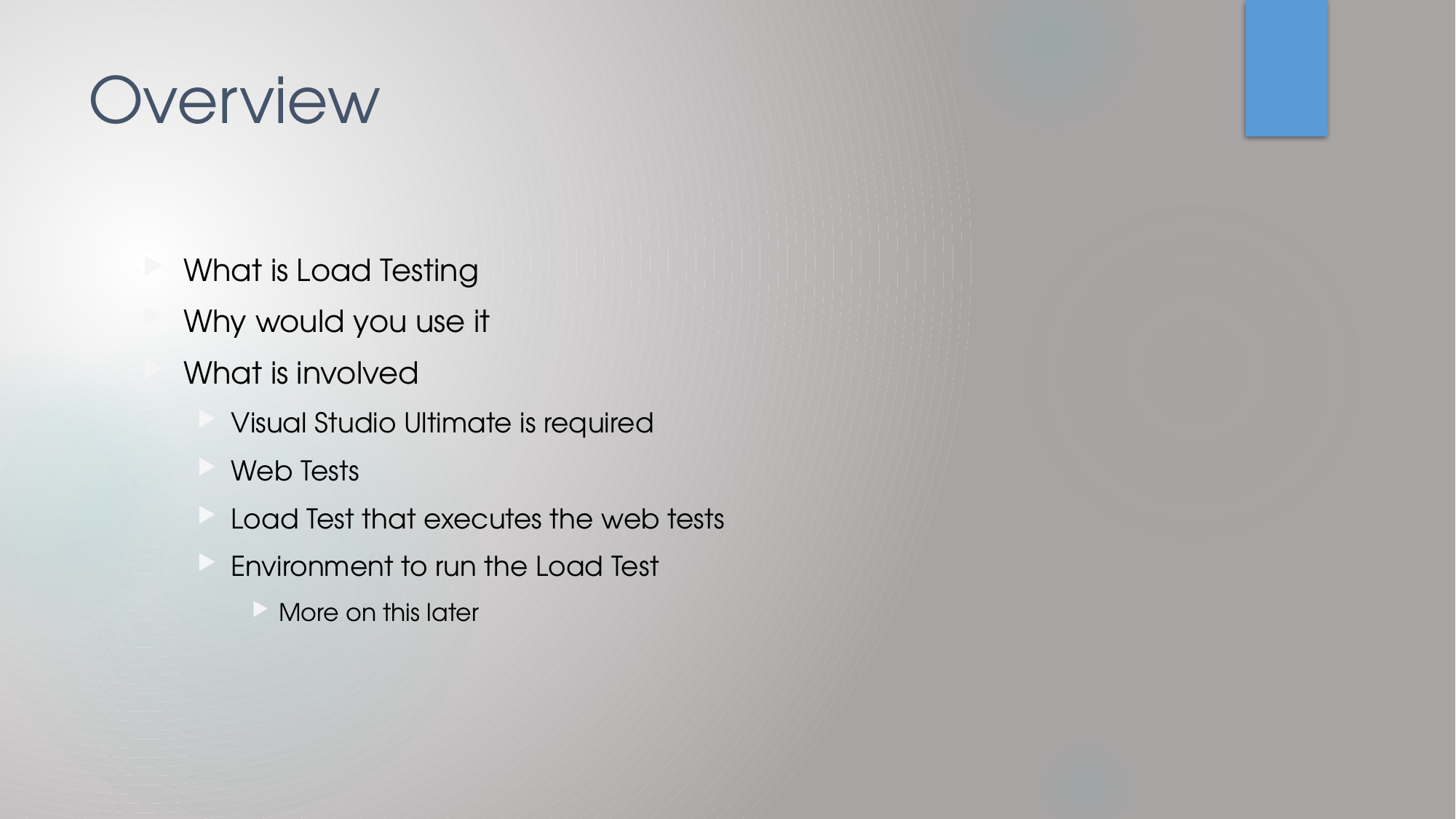

# Overview
What is Load Testing
Why would you use it
What is involved
Visual Studio Ultimate is required
Web Tests
Load Test that executes the web tests
Environment to run the Load Test
More on this later